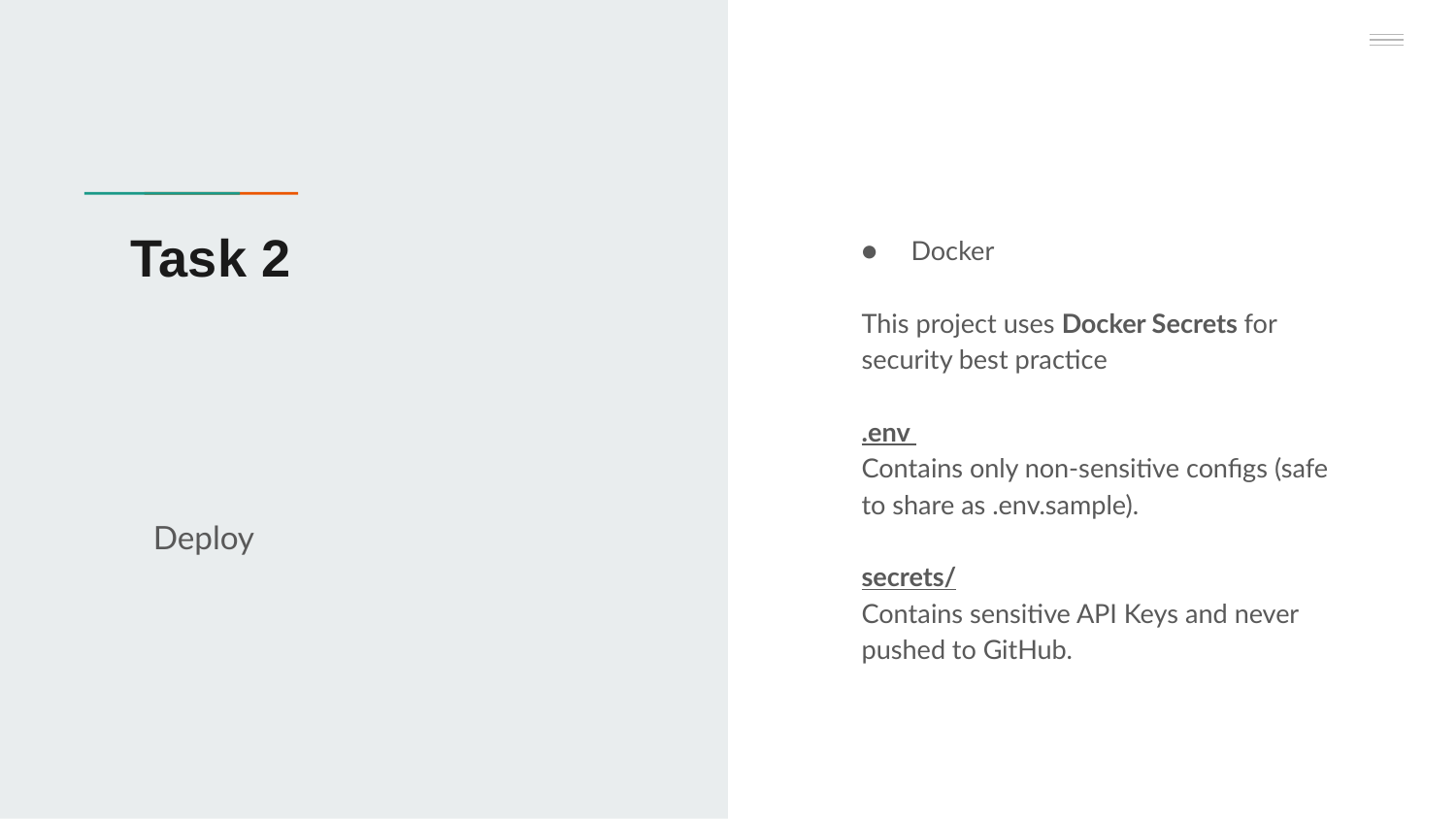

# Task 2
Docker

This project uses Docker Secrets for security best practice

.env
Contains only non-sensitive configs (safe to share as .env.sample).

secrets/
Contains sensitive API Keys and never pushed to GitHub.
Deploy